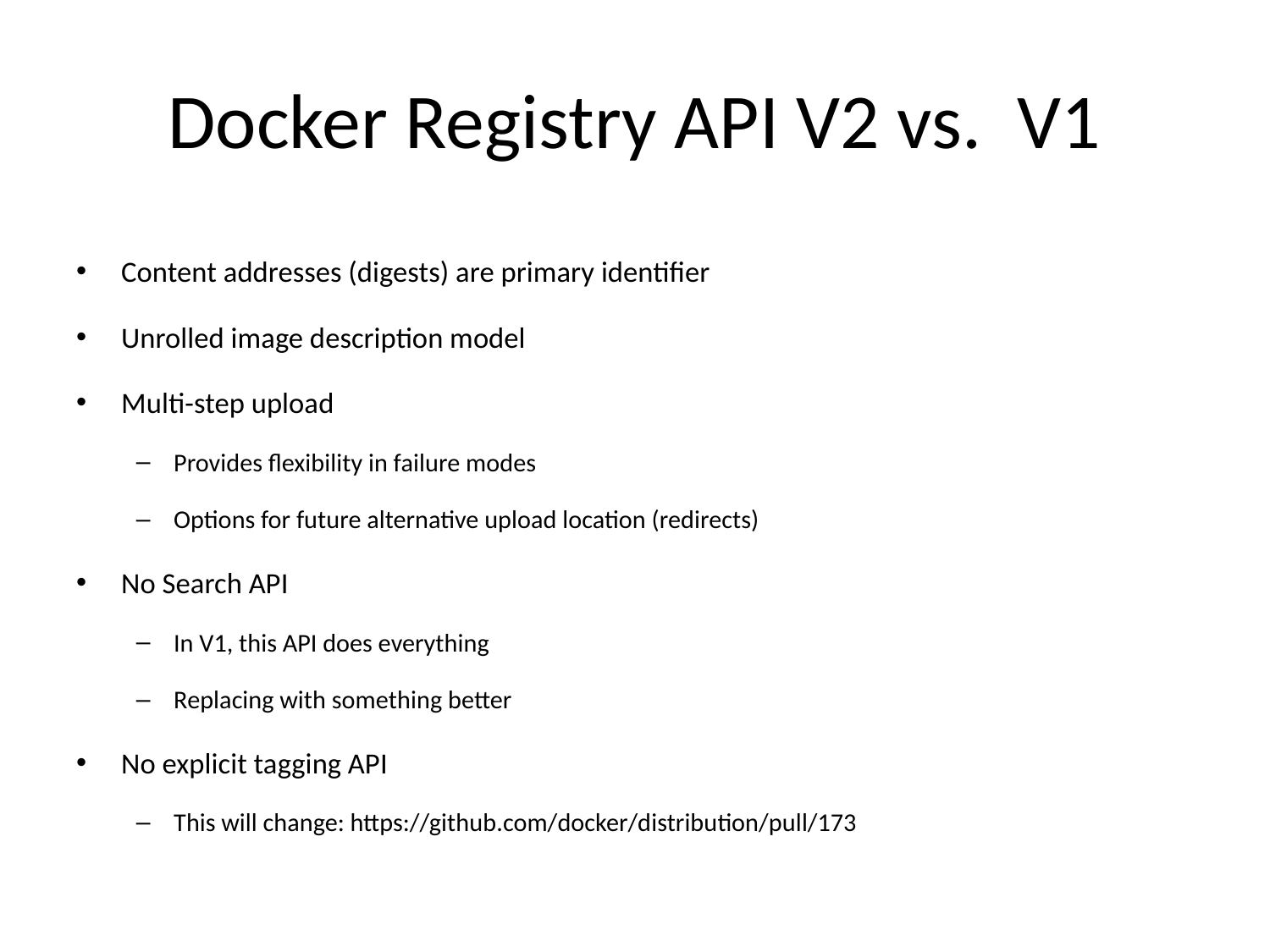

# Docker Registry API V2 vs.  V1
Content addresses (digests) are primary identifier
Unrolled image description model
Multi-step upload
Provides flexibility in failure modes
Options for future alternative upload location (redirects)
No Search API
In V1, this API does everything
Replacing with something better
No explicit tagging API
This will change: https://github.com/docker/distribution/pull/173